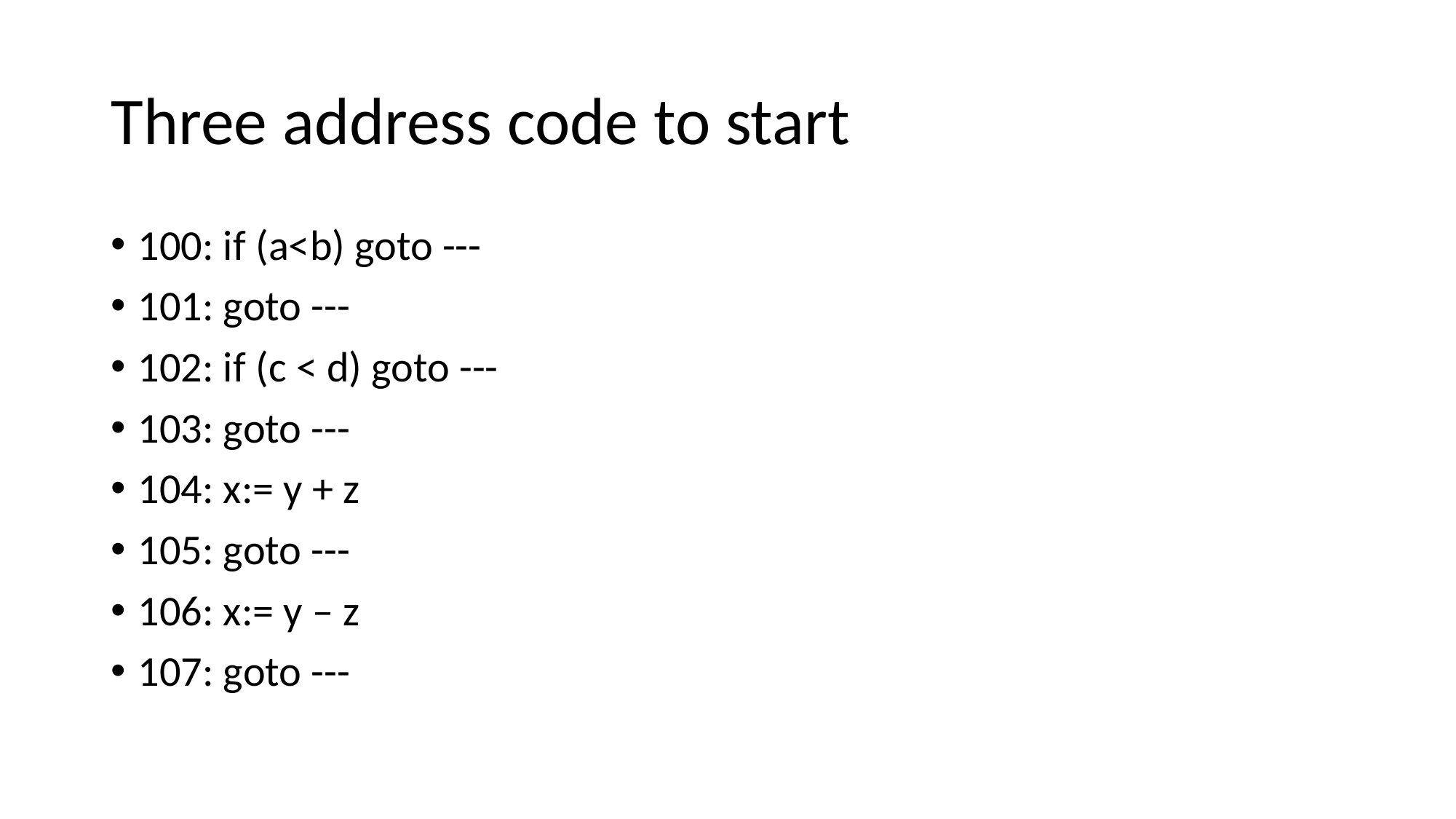

# Three address code to start
100: if (a<b) goto ---
101: goto ---
102: if (c < d) goto ---
103: goto ---
104: x:= y + z
105: goto ---
106: x:= y – z
107: goto ---